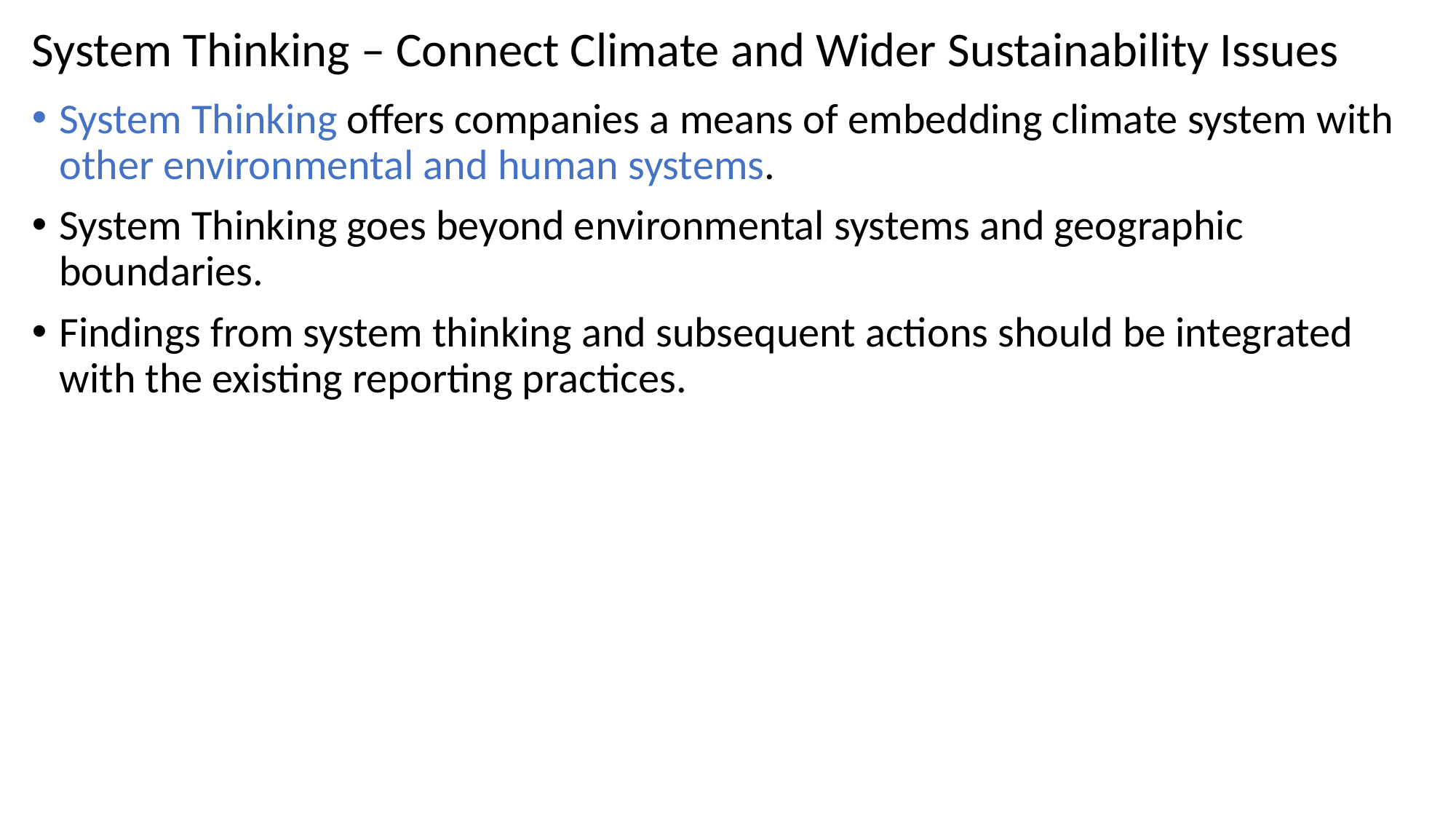

# System Thinking – Connect Climate and Wider Sustainability Issues
System Thinking offers companies a means of embedding climate system with other environmental and human systems.
System Thinking goes beyond environmental systems and geographic boundaries.
Findings from system thinking and subsequent actions should be integrated with the existing reporting practices.